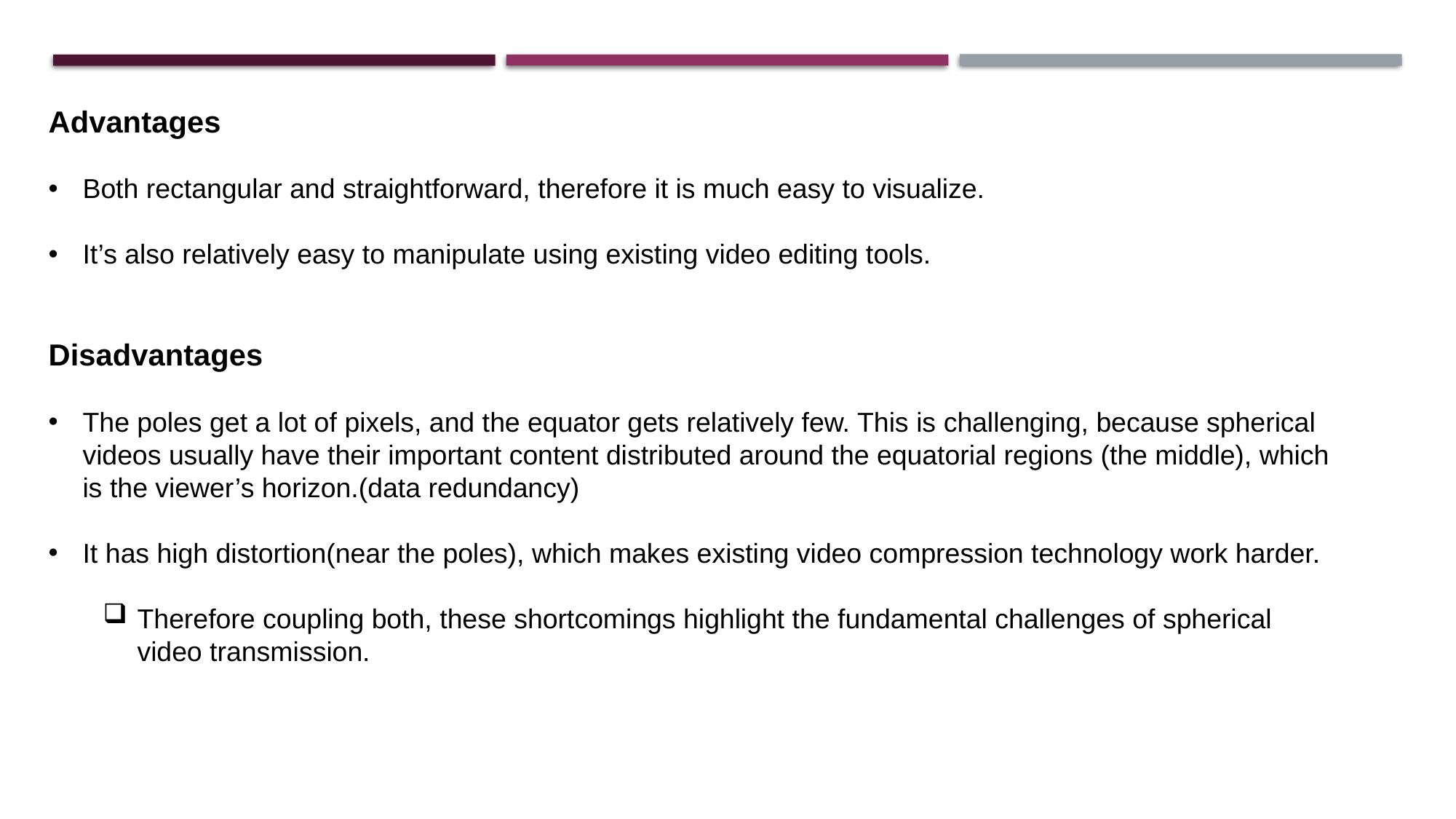

Advantages

Both rectangular and straightforward, therefore it is much easy to visualize.

It’s also relatively easy to manipulate using existing video editing tools.

Disadvantages

The poles get a lot of pixels, and the equator gets relatively few. This is challenging, because spherical videos usually have their important content distributed around the equatorial regions (the middle), which is the viewer’s horizon.(data redundancy)

It has high distortion(near the poles), which makes existing video compression technology work harder.

Therefore coupling both, these shortcomings highlight the fundamental challenges of spherical video transmission.